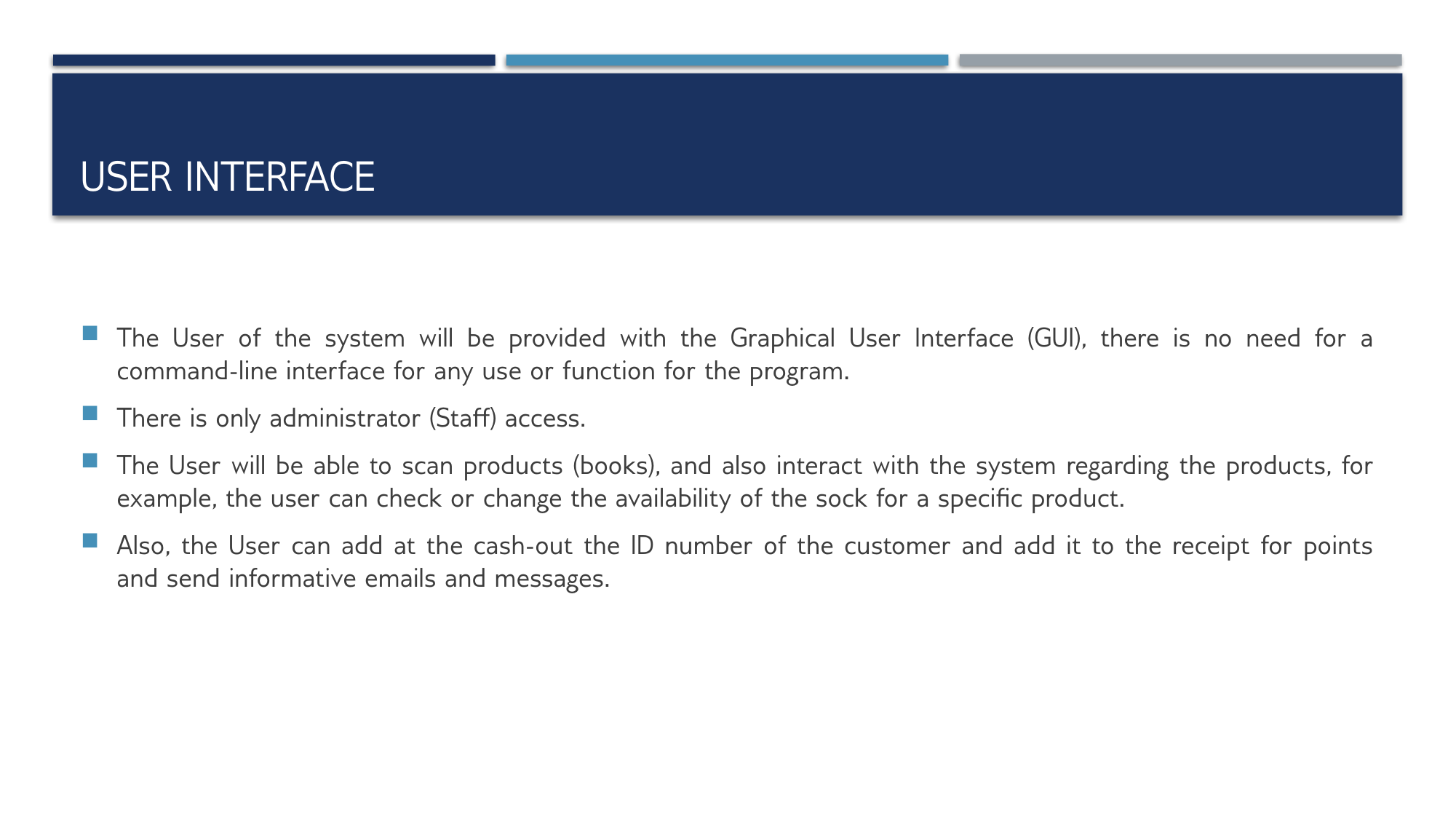

# User interface
The User of the system will be provided with the Graphical User Interface (GUI), there is no need for a command-line interface for any use or function for the program.
There is only administrator (Staff) access.
The User will be able to scan products (books), and also interact with the system regarding the products, for example, the user can check or change the availability of the sock for a specific product.
Also, the User can add at the cash-out the ID number of the customer and add it to the receipt for points and send informative emails and messages.